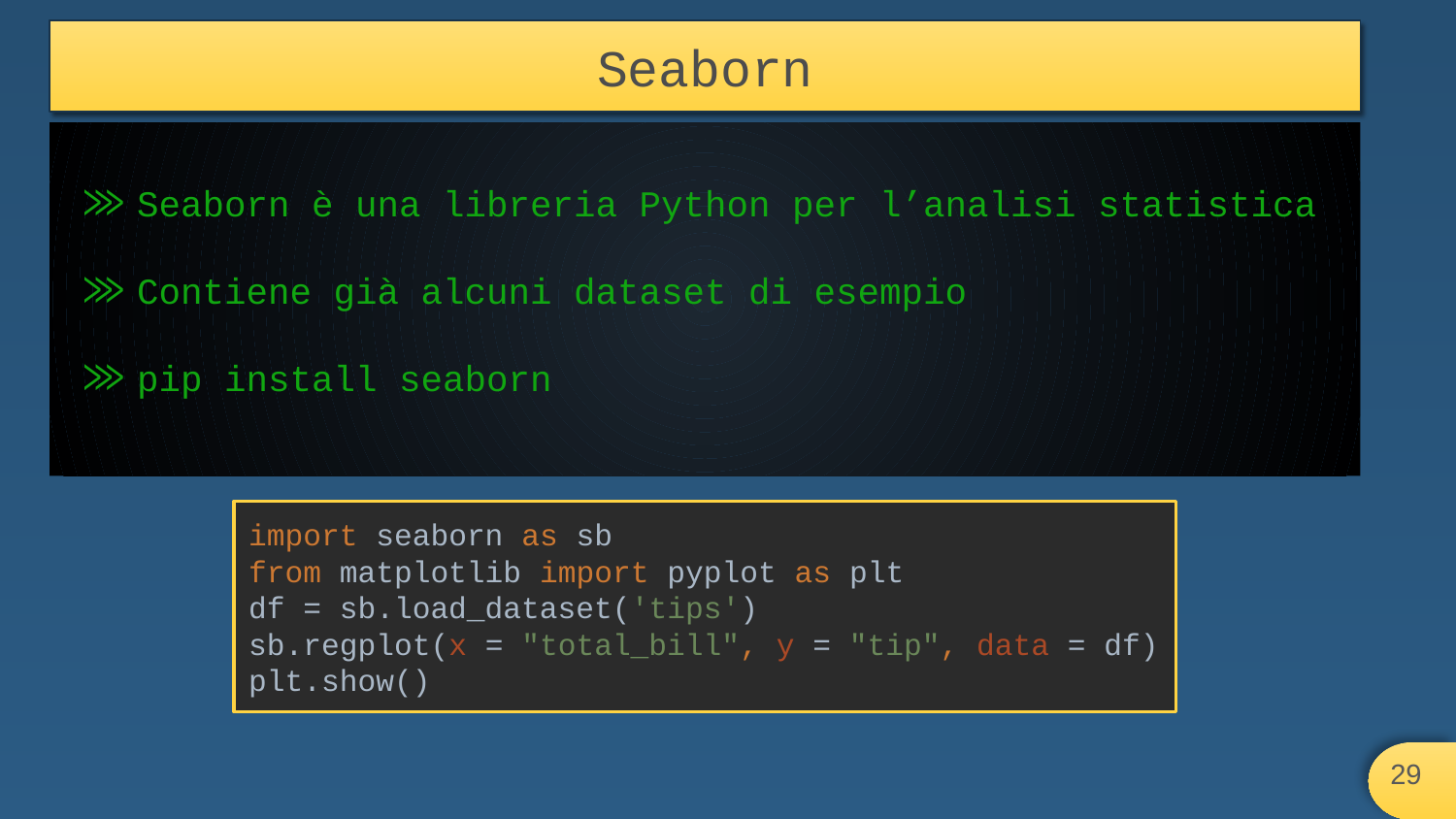

# Seaborn
Seaborn è una libreria Python per l’analisi statistica
Contiene già alcuni dataset di esempio
pip install seaborn
import seaborn as sb
from matplotlib import pyplot as plt
df = sb.load_dataset('tips')
sb.regplot(x = "total_bill", y = "tip", data = df)
plt.show()
29